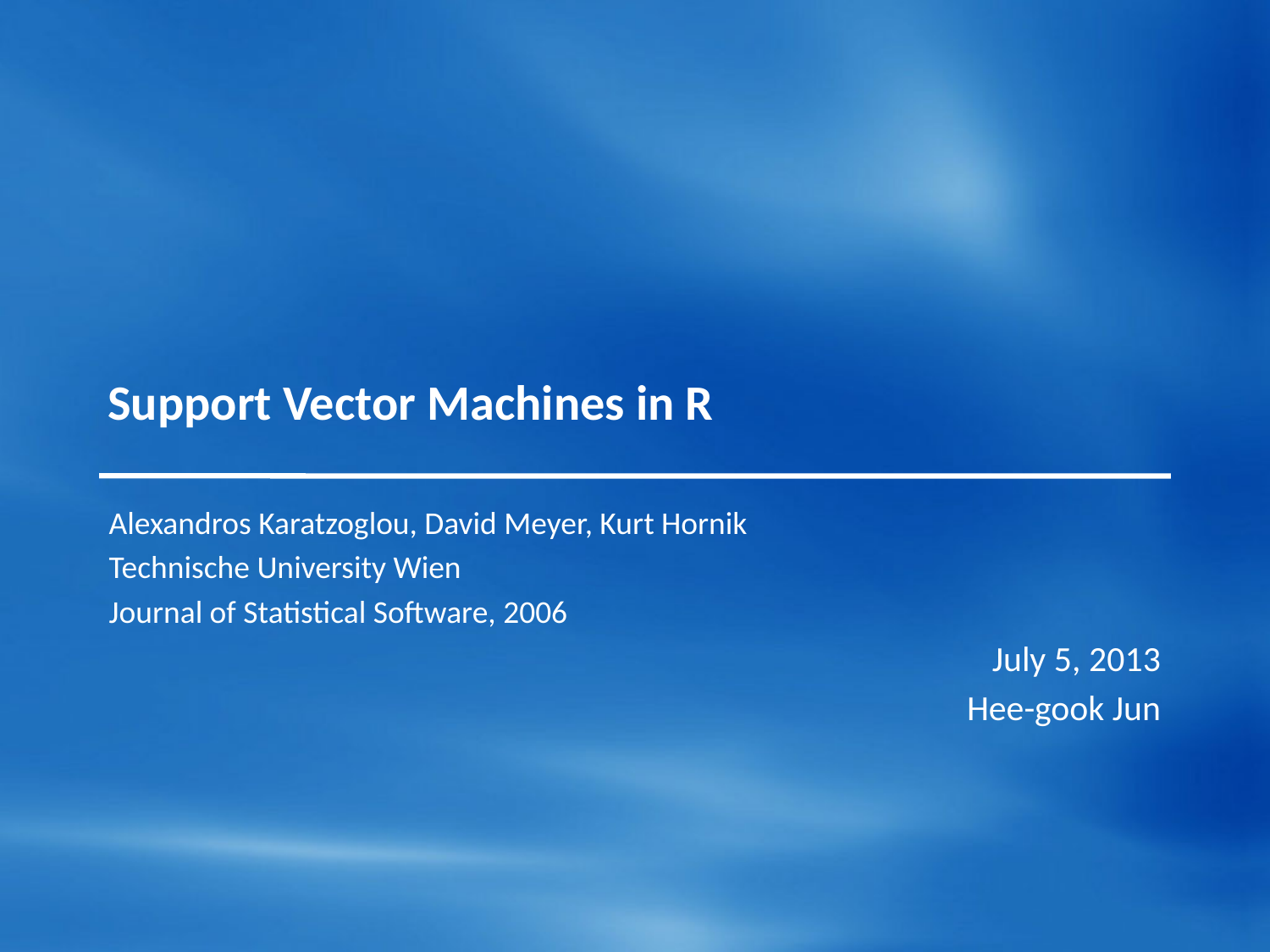

# Support Vector Machines in R
Alexandros Karatzoglou, David Meyer, Kurt Hornik
Technische University Wien
Journal of Statistical Software, 2006
July 5, 2013
Hee-gook Jun